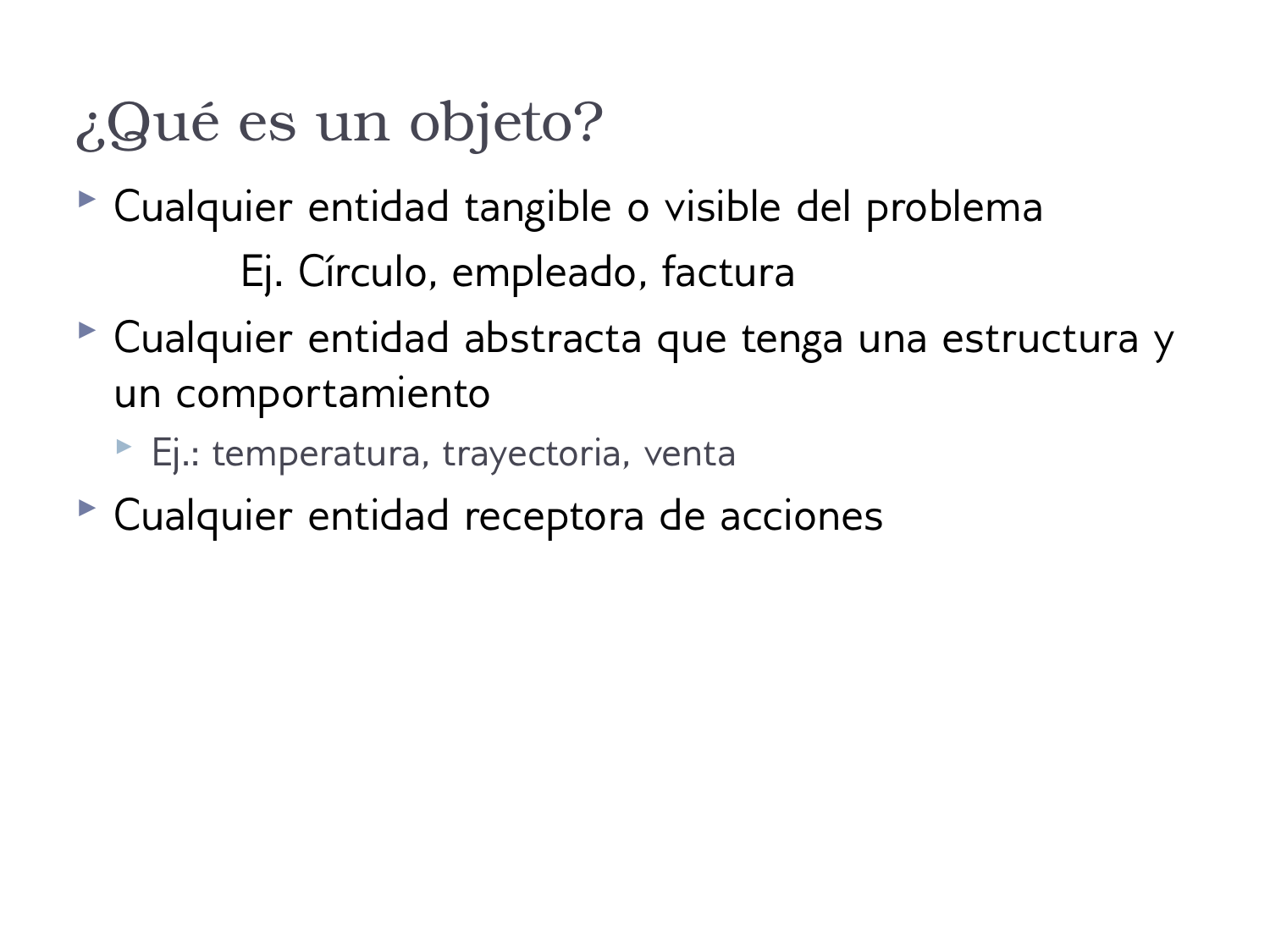

# ¿Qué es un objeto?
Cualquier entidad tangible o visible del problema
		Ej. Círculo, empleado, factura
Cualquier entidad abstracta que tenga una estructura y un comportamiento
Ej.: temperatura, trayectoria, venta
Cualquier entidad receptora de acciones